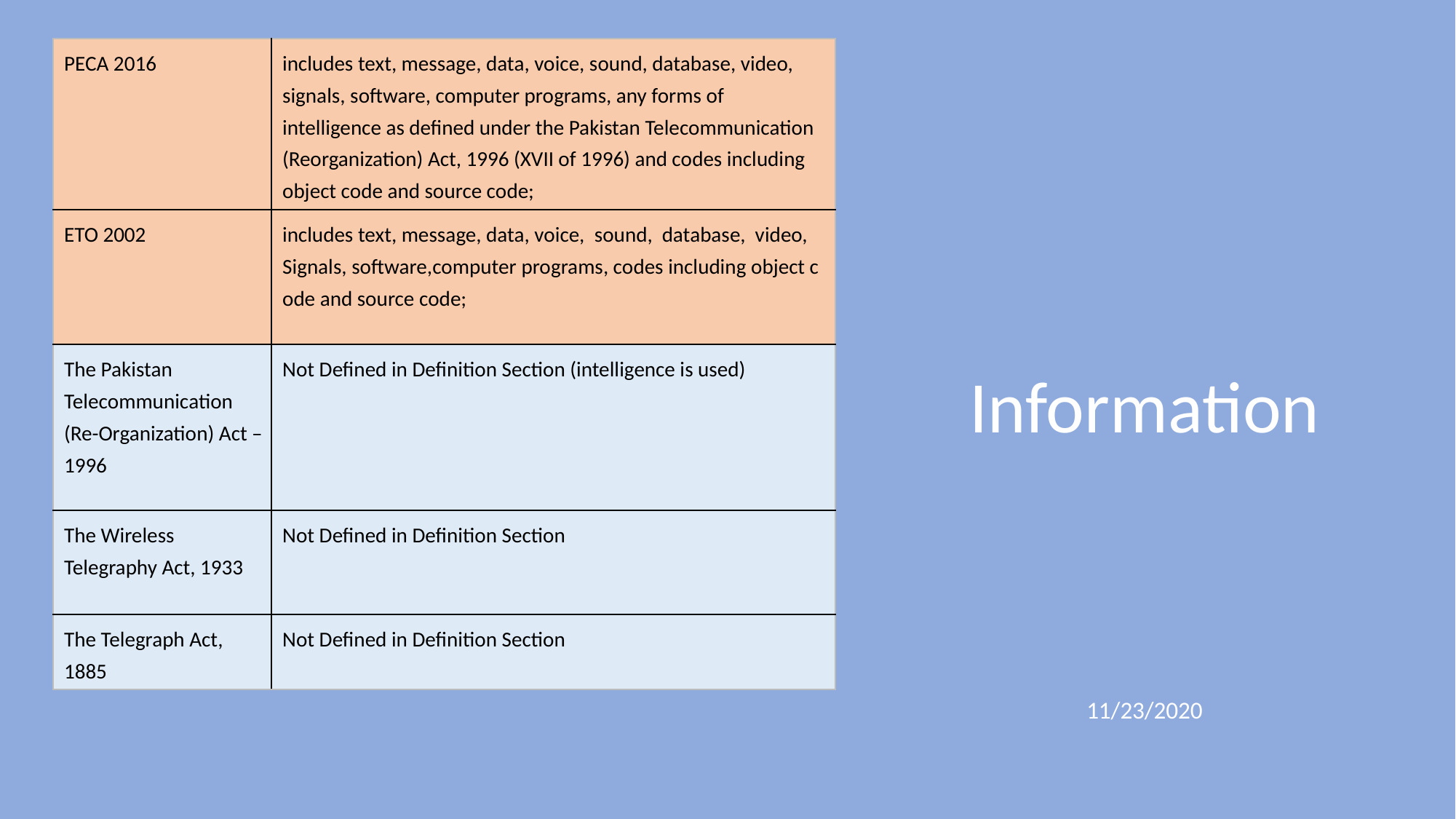

| PECA 2016 | includes text, message, data, voice, sound, database, video, signals, software, computer programs, any forms of intelligence as defined under the Pakistan Telecommunication (Reorganization) Act, 1996 (XVII of 1996) and codes including object code and source code; |
| --- | --- |
| ETO 2002 | includes text, message, data, voice,  sound,  database,  video, Signals, software,computer programs, codes including object code and source code; |
| The Pakistan Telecommunication (Re-Organization) Act – 1996 | Not Defined in Definition Section (intelligence is used) |
| The Wireless Telegraphy Act, 1933 | Not Defined in Definition Section |
| The Telegraph Act, 1885 | Not Defined in Definition Section |
# Information
11/23/2020